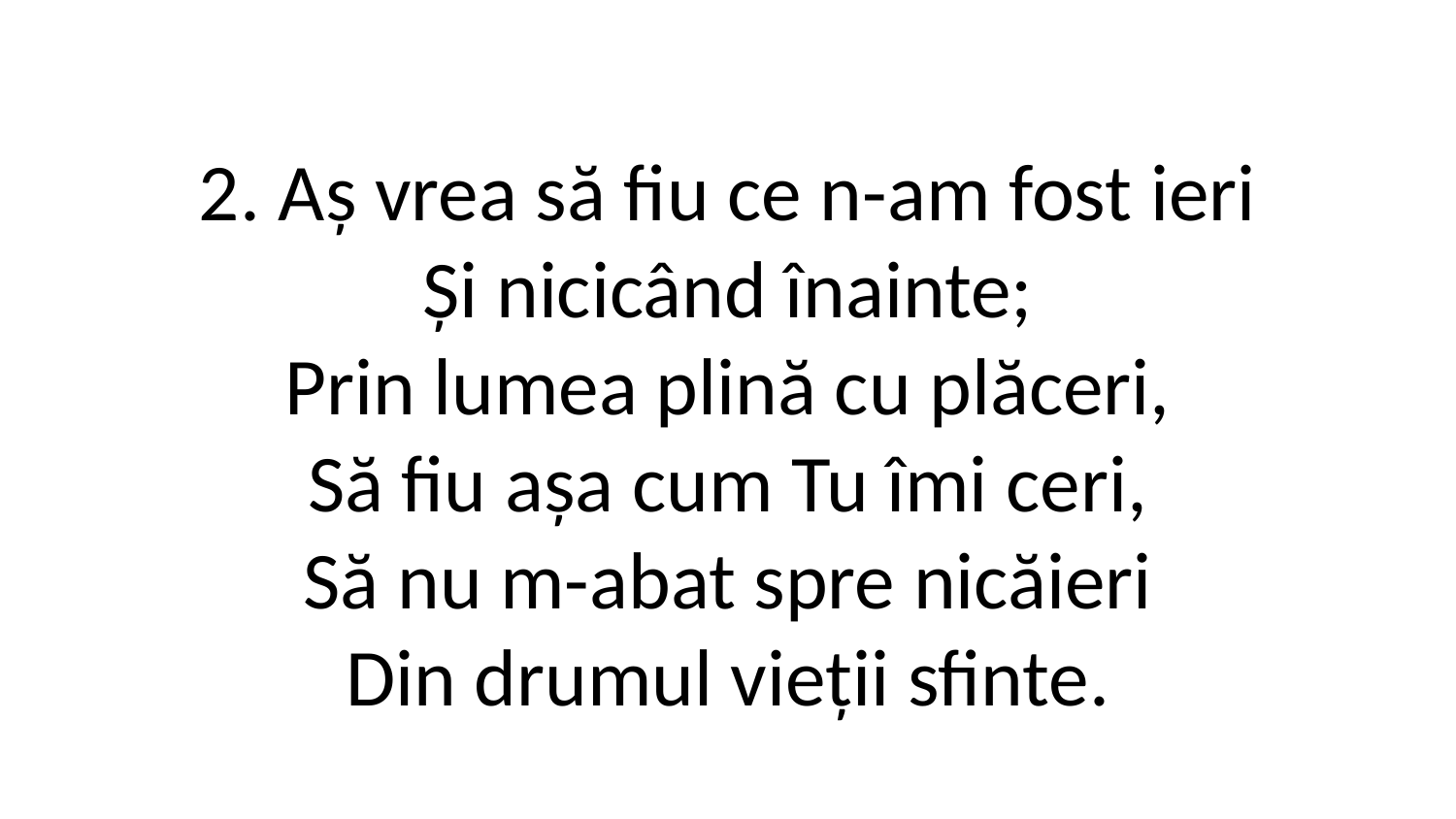

2. Aș vrea să fiu ce n-am fost ieri
Și nicicând înainte;
Prin lumea plină cu plăceri,
Să fiu așa cum Tu îmi ceri,
Să nu m-abat spre nicăieri
Din drumul vieții sfinte.